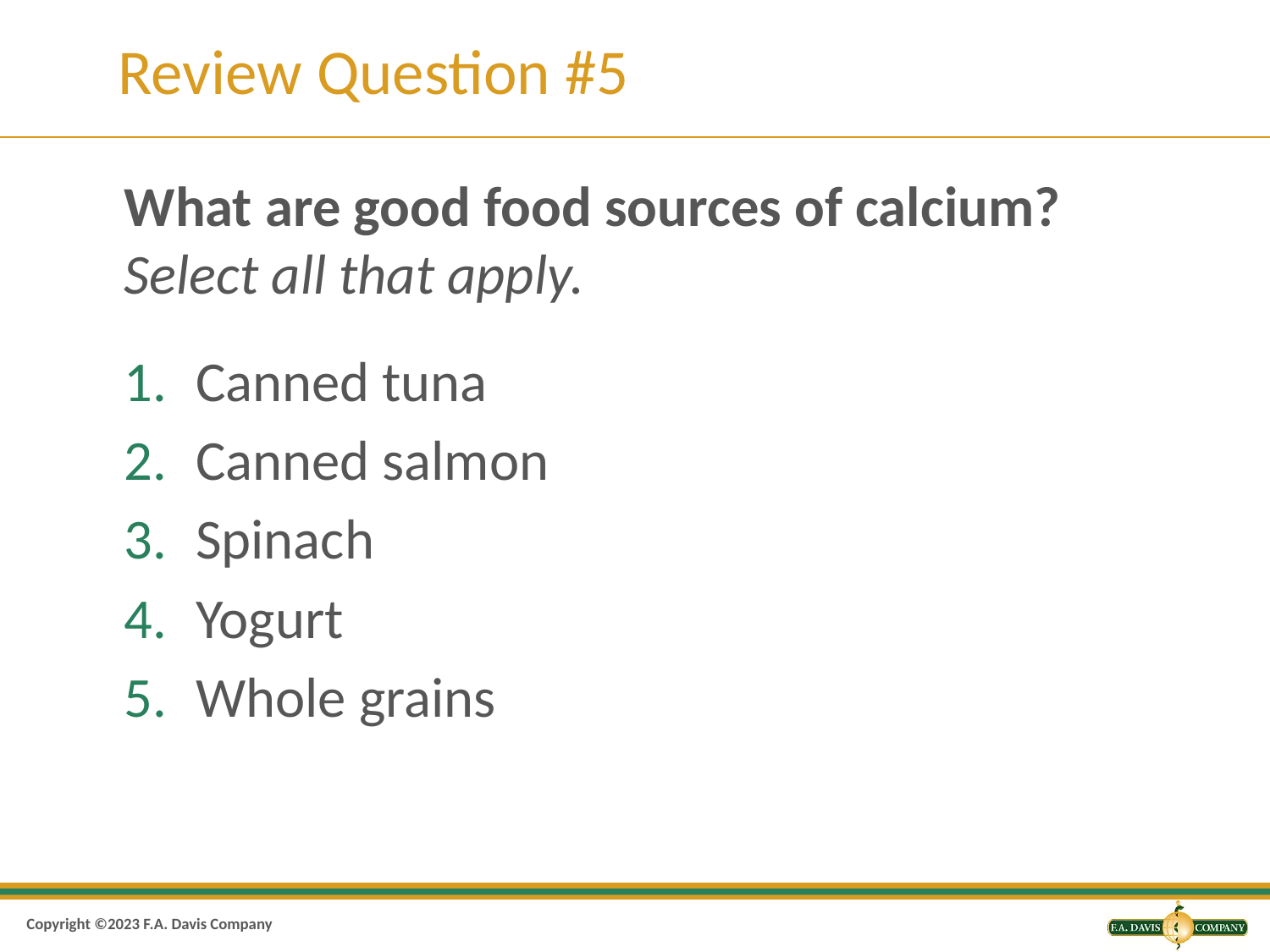

# Review Question #5
What are good food sources of calcium?
Select all that apply.
Canned tuna
Canned salmon
Spinach
Yogurt
Whole grains